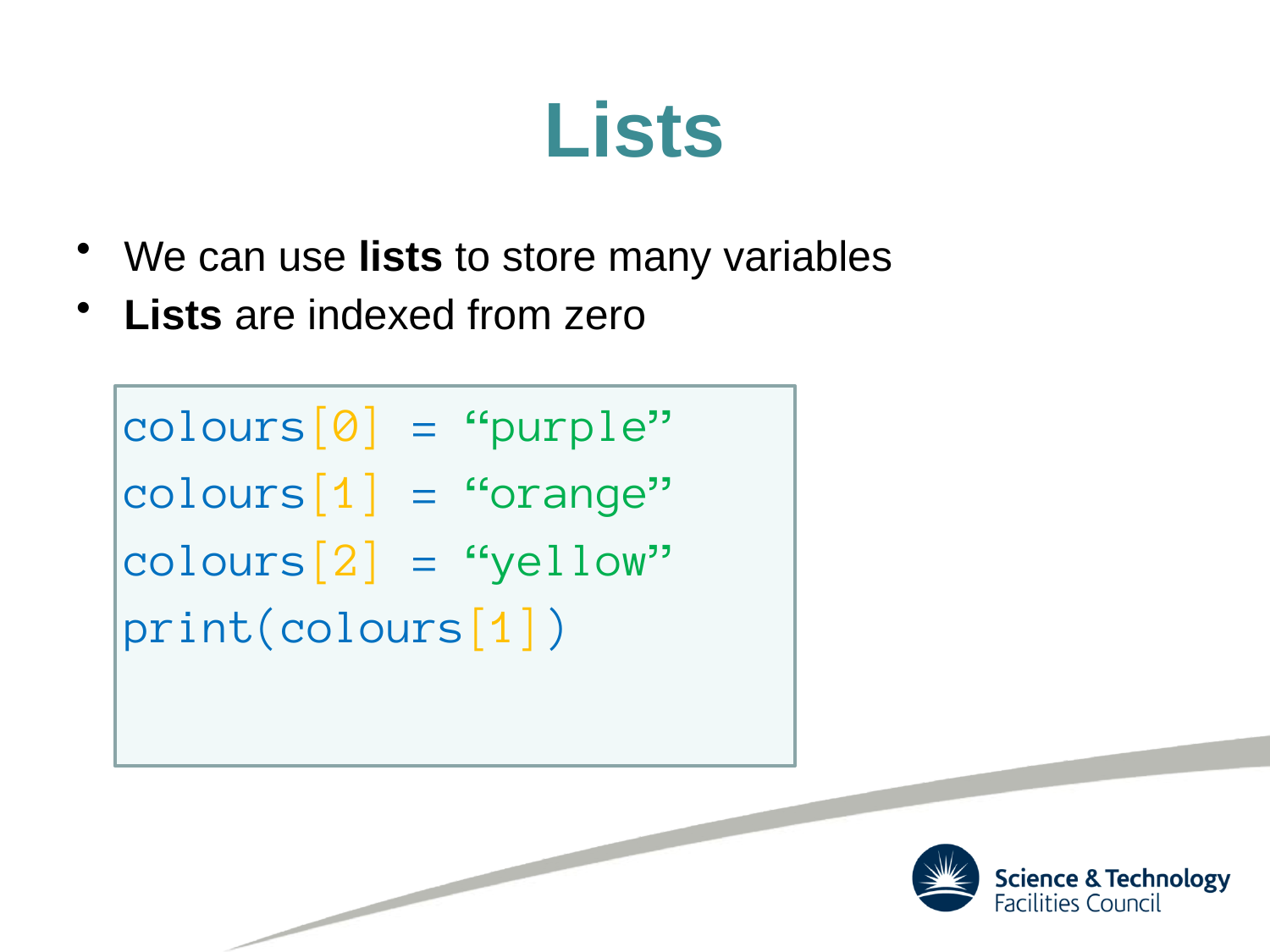

# Lists
We can use lists to store many variables
Lists are indexed from zero

colours[0] = “purple”
colours[1] = “orange”
colours[2] = “yellow”
print(colours[1])